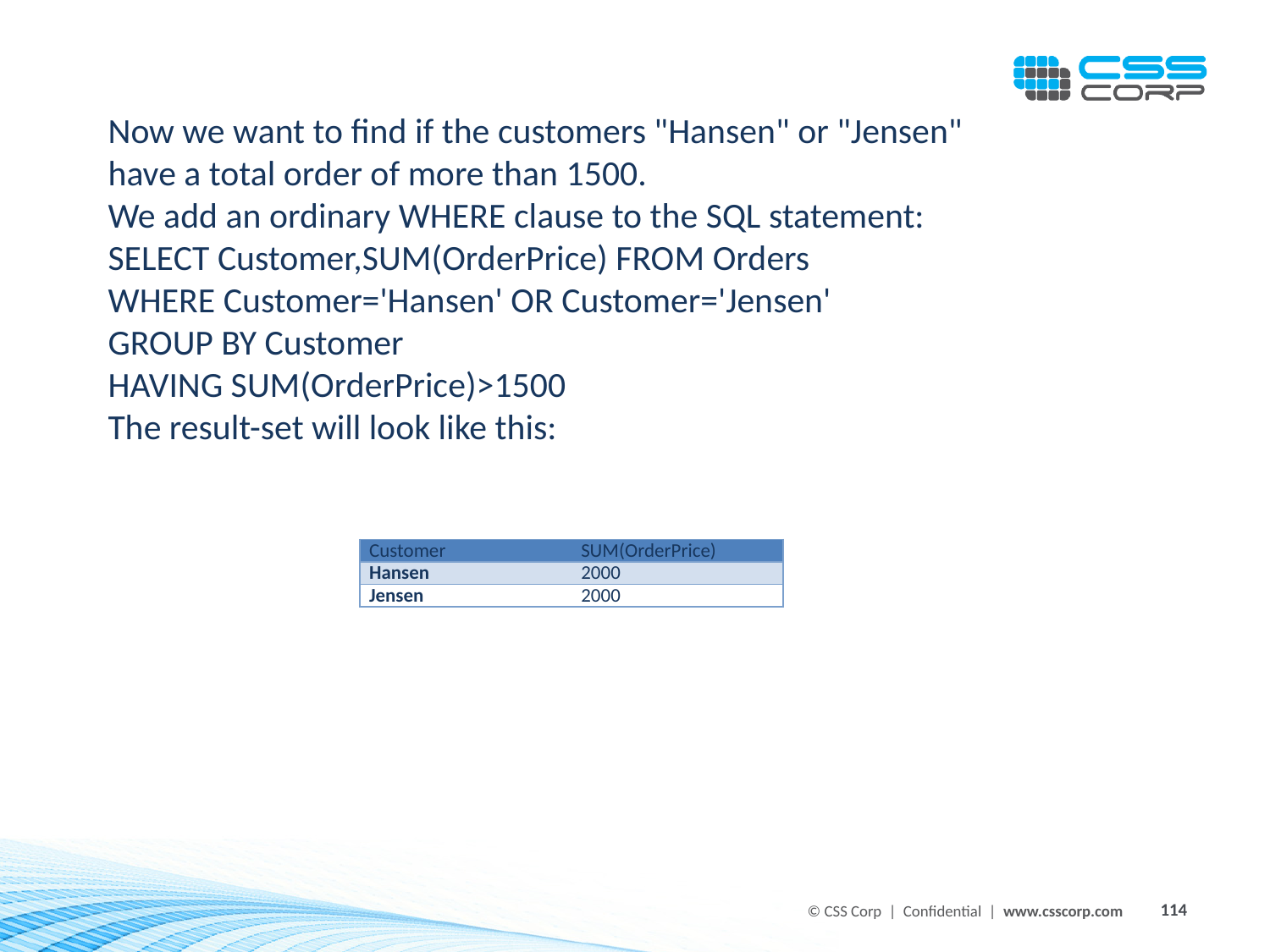

Now we want to find if the customers "Hansen" or "Jensen" have a total order of more than 1500.
We add an ordinary WHERE clause to the SQL statement:
SELECT Customer,SUM(OrderPrice) FROM Orders
WHERE Customer='Hansen' OR Customer='Jensen'
GROUP BY Customer
HAVING SUM(OrderPrice)>1500
The result-set will look like this:

| Customer | SUM(OrderPrice) |
| --- | --- |
| Hansen | 2000 |
| Jensen | 2000 |